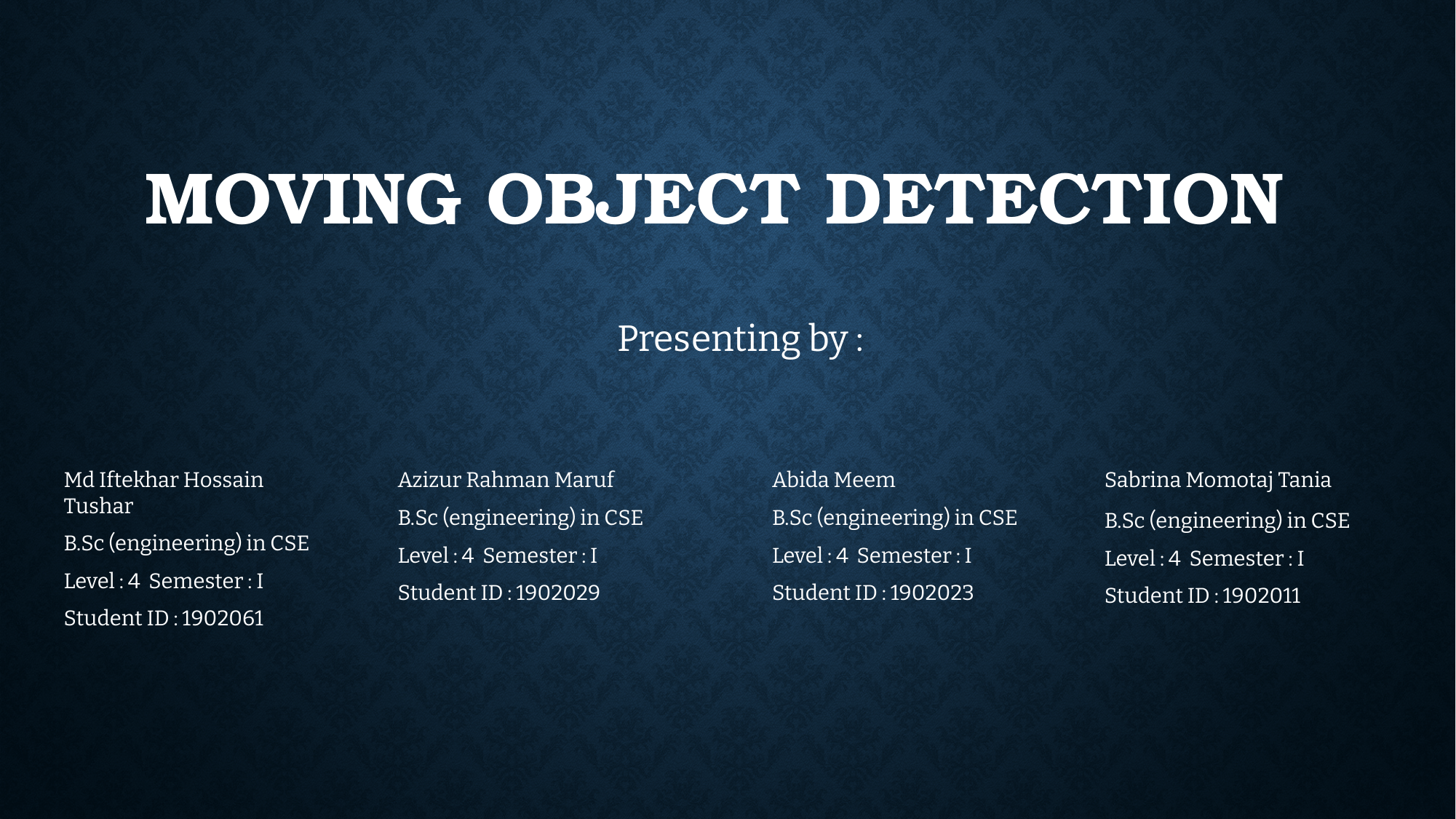

# Moving object detection
Presenting by :
Md Iftekhar Hossain Tushar
B.Sc (engineering) in CSE
Level : 4  Semester : I
Student ID : 1902061
Azizur Rahman Maruf
B.Sc (engineering) in CSE
Level : 4  Semester : I
Student ID : 1902029
Abida Meem
B.Sc (engineering) in CSE
Level : 4  Semester : I
Student ID : 1902023
Sabrina Momotaj Tania
B.Sc (engineering) in CSE
Level : 4  Semester : I
Student ID : 1902011